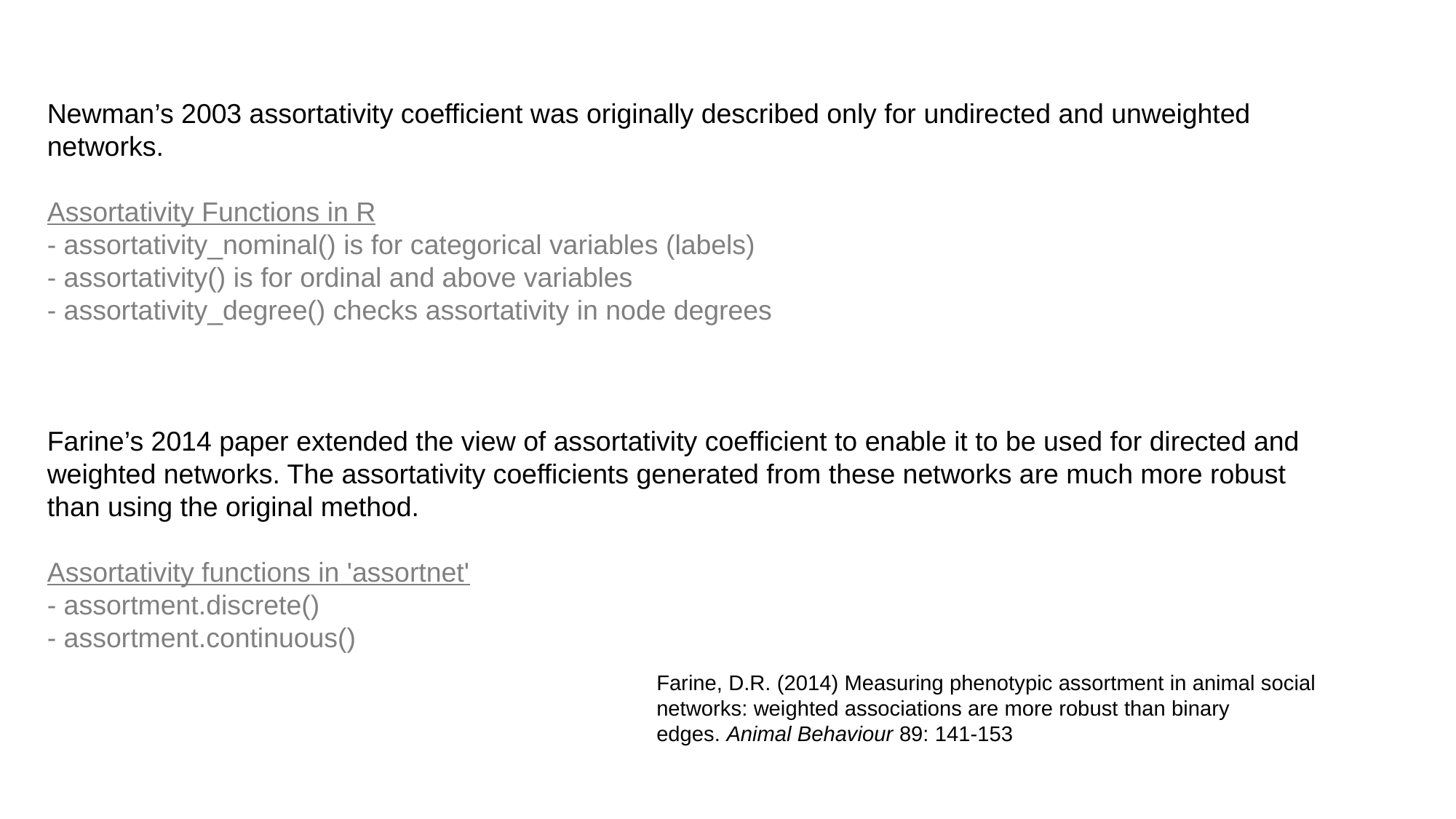

Newman’s 2003 assortativity coefficient was originally described only for undirected and unweighted networks.

Assortativity Functions in R
- assortativity_nominal() is for categorical variables (labels)
- assortativity() is for ordinal and above variables
- assortativity_degree() checks assortativity in node degrees

Farine’s 2014 paper extended the view of assortativity coefficient to enable it to be used for directed and weighted networks. The assortativity coefficients generated from these networks are much more robust than using the original method.

Assortativity functions in 'assortnet'
- assortment.discrete()
- assortment.continuous()
Farine, D.R. (2014) Measuring phenotypic assortment in animal social networks: weighted associations are more robust than binary edges. Animal Behaviour 89: 141-153